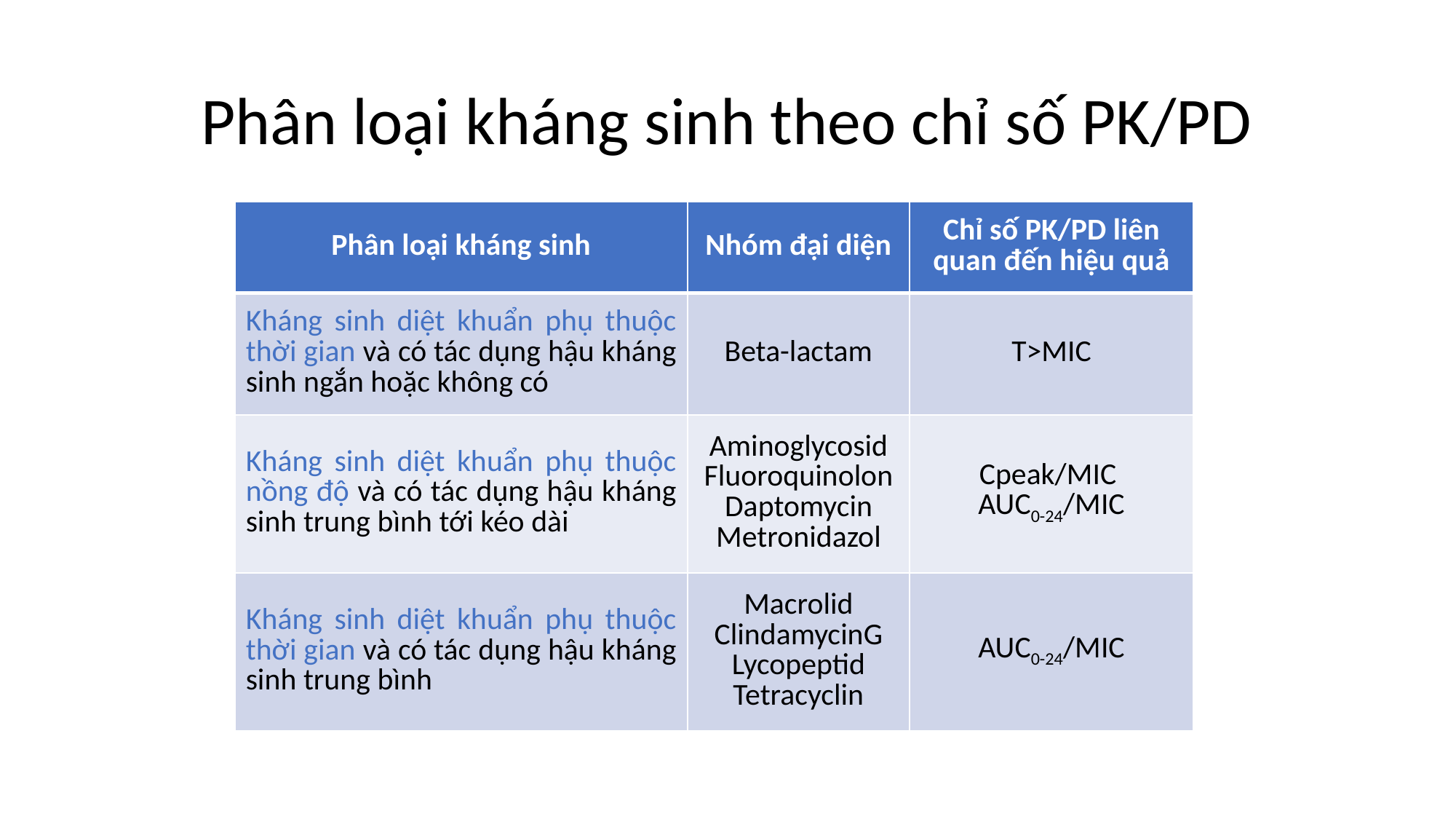

# Phân loại kháng sinh theo chỉ số PK/PD
| Phân loại kháng sinh | Nhóm đại diện | Chỉ số PK/PD liên quan đến hiệu quả |
| --- | --- | --- |
| Kháng sinh diệt khuẩn phụ thuộc thời gian và có tác dụng hậu kháng sinh ngắn hoặc không có | Beta-lactam | T>MIC |
| Kháng sinh diệt khuẩn phụ thuộc nồng độ và có tác dụng hậu kháng sinh trung bình tới kéo dài | Aminoglycosid Fluoroquinolon Daptomycin Metronidazol | Cpeak/MIC AUC0-24/MIC |
| Kháng sinh diệt khuẩn phụ thuộc thời gian và có tác dụng hậu kháng sinh trung bình | Macrolid ClindamycinG Lycopeptid Tetracyclin | AUC0-24/MIC |